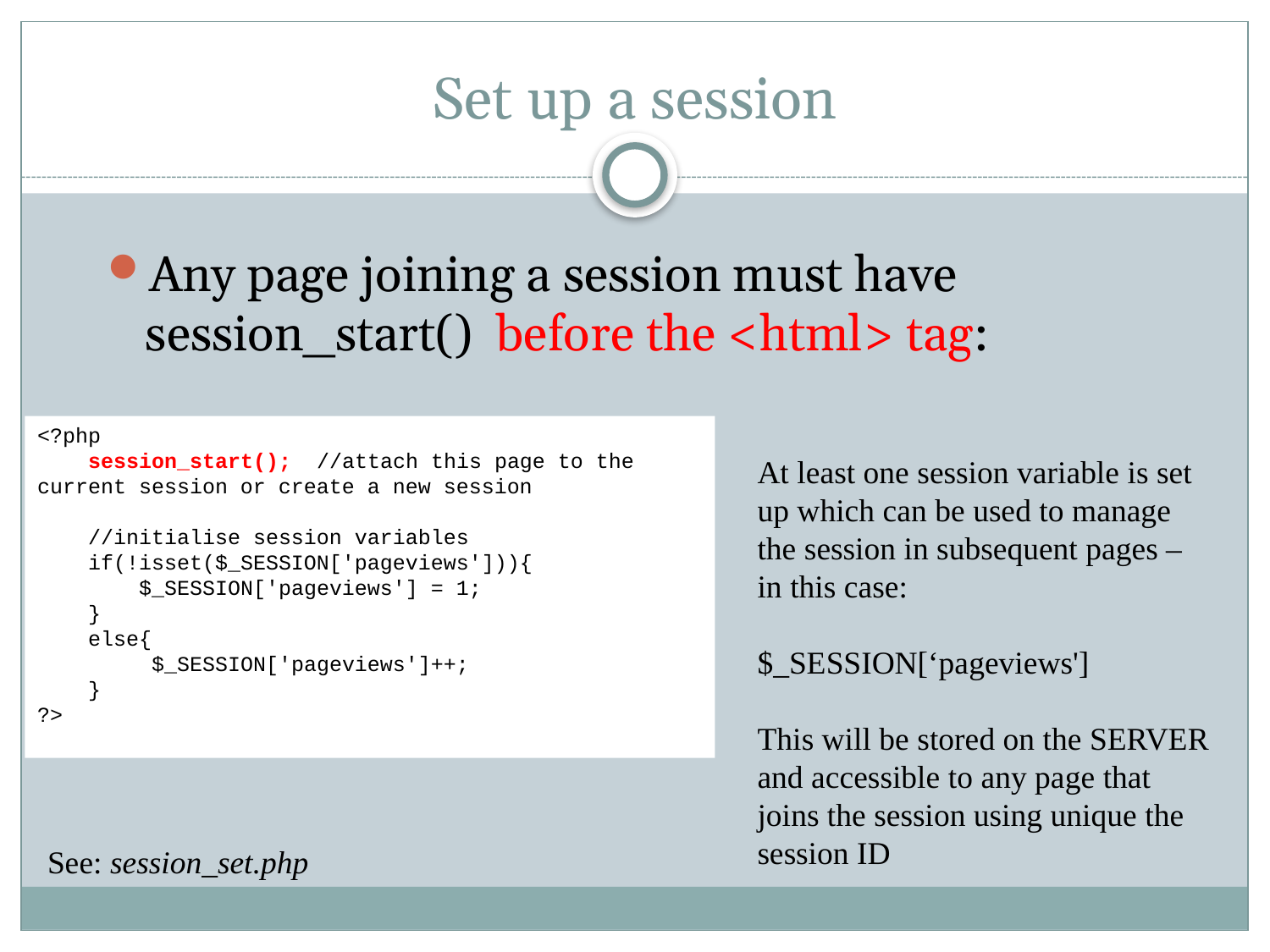

# Set up a session
Any page joining a session must have session_start()  before the <html> tag:
<?php
    session_start();  //attach this page to the current session or create a new session

    //initialise session variables
    if(!isset($_SESSION['pageviews'])){
        $_SESSION['pageviews'] = 1;
    }
    else{
         $_SESSION['pageviews']++;
    }
?>

At least one session variable is set up which can be used to manage the session in subsequent pages – in this case:

$_SESSION[‘pageviews']

This will be stored on the SERVER and accessible to any page that joins the session using unique the session ID
See: session_set.php